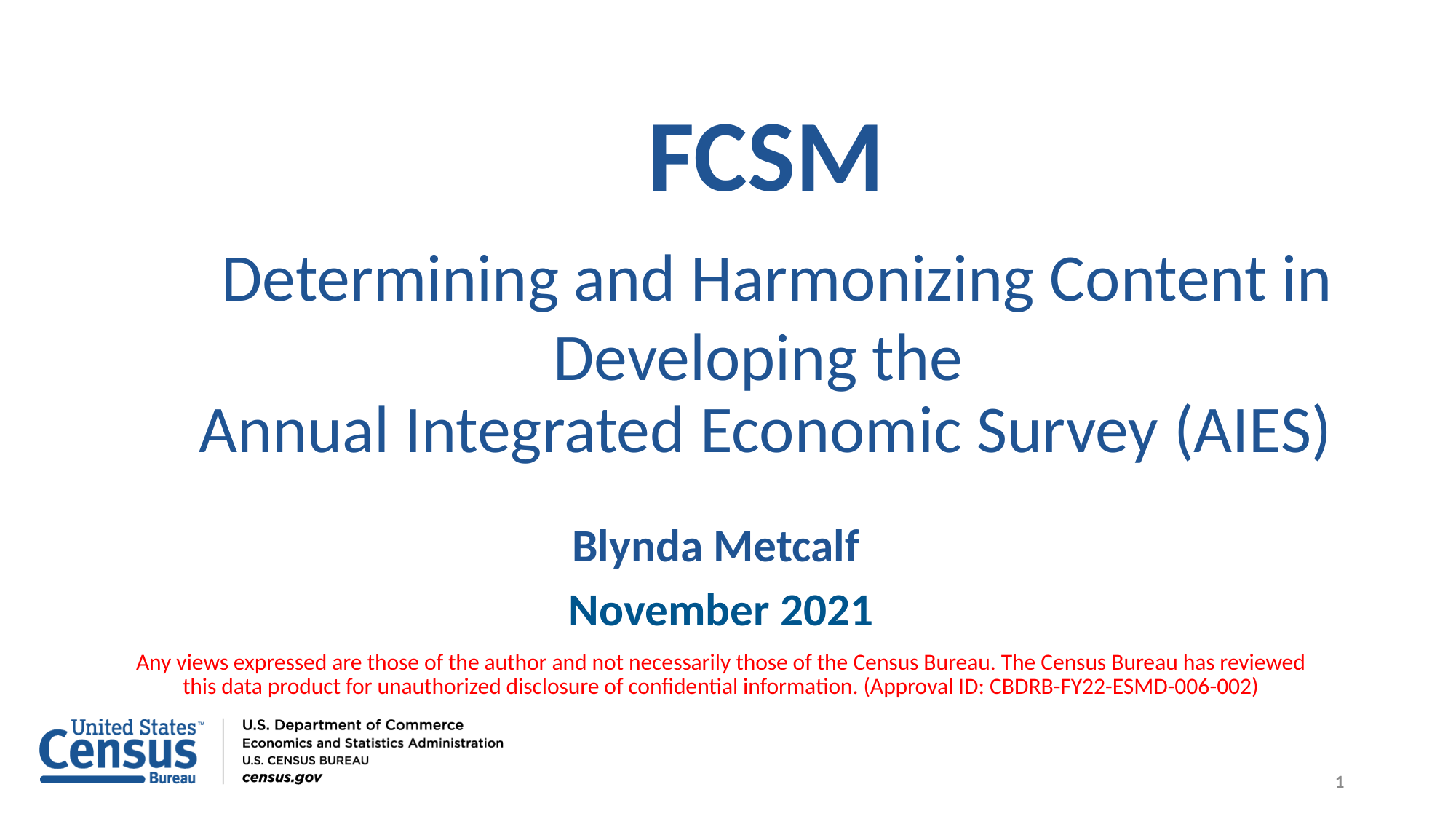

# FCSM Determining and Harmonizing Content in Developing the Annual Integrated Economic Survey (AIES)

Blynda Metcalf
November 2021
Any views expressed are those of the author and not necessarily those of the Census Bureau. The Census Bureau has reviewed this data product for unauthorized disclosure of confidential information. (Approval ID: CBDRB-FY22-ESMD-006-002)
1